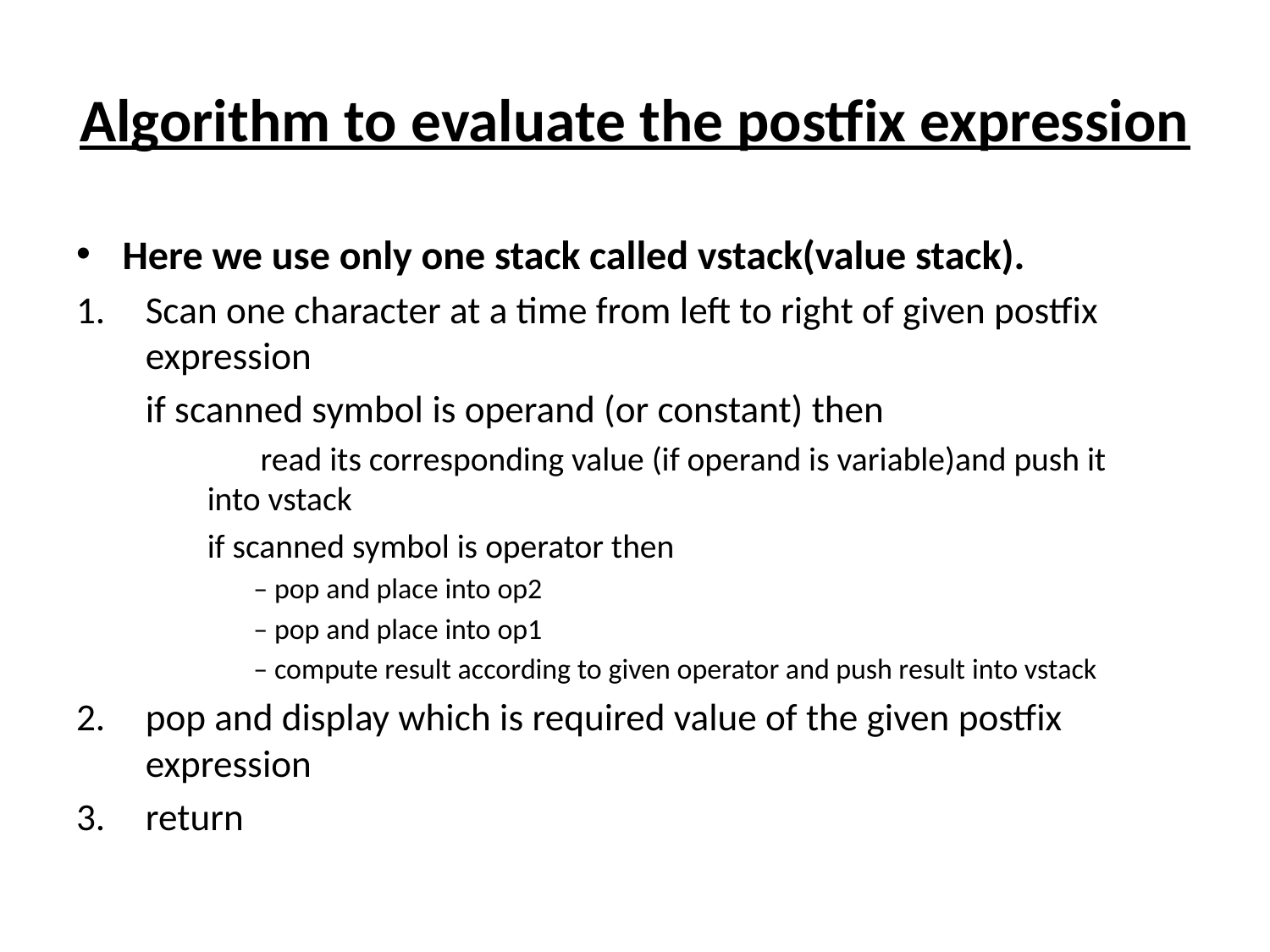

# Algorithm to evaluate the postfix expression
Here we use only one stack called vstack(value stack).
Scan one character at a time from left to right of given postfix expression
		if scanned symbol is operand (or constant) then
	       read its corresponding value (if operand is variable)and push it	into vstack
	if scanned symbol is operator then
	– pop and place into op2
	– pop and place into op1
	– compute result according to given operator and push result into vstack
2.	pop and display which is required value of the given postfix expression
3.	return